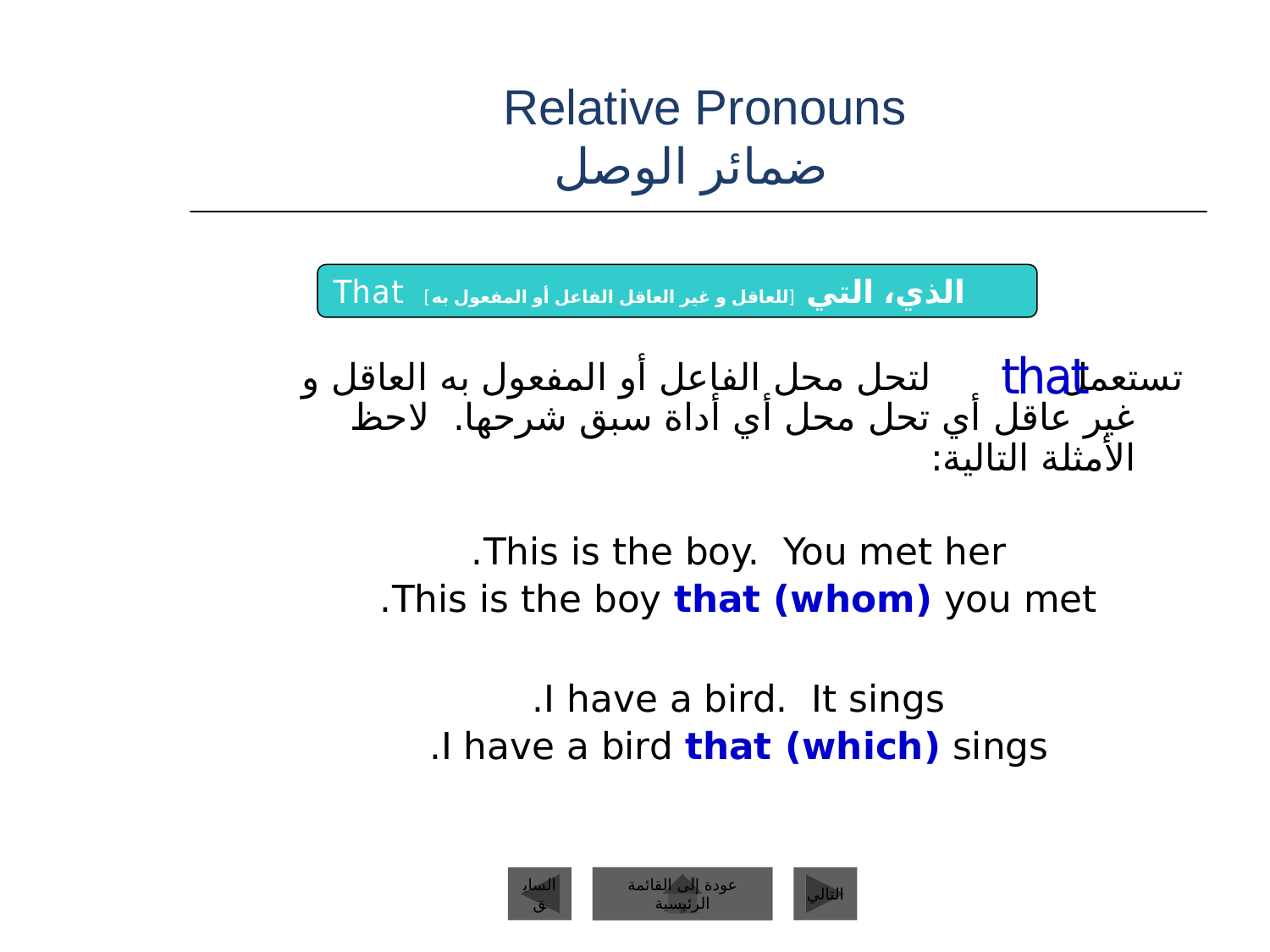

# Relative Pronouns ضمائر الوصل
That  الذي، التي [للعاقل و غير العاقل الفاعل أو المفعول به]
 that
تستعمل           لتحل محل الفاعل أو المفعول به العاقل و غير عاقل أي تحل محل أي أداة سبق شرحها.  لاحظ الأمثلة التالية:

This is the boy.  You met her.
This is the boy that (whom) you met.

I have a bird.  It sings.
I have a bird that (which) sings.

السابق
عودة إلى القائمة الرئيسية
التالي
عودة إلى القائمة الرئيسية